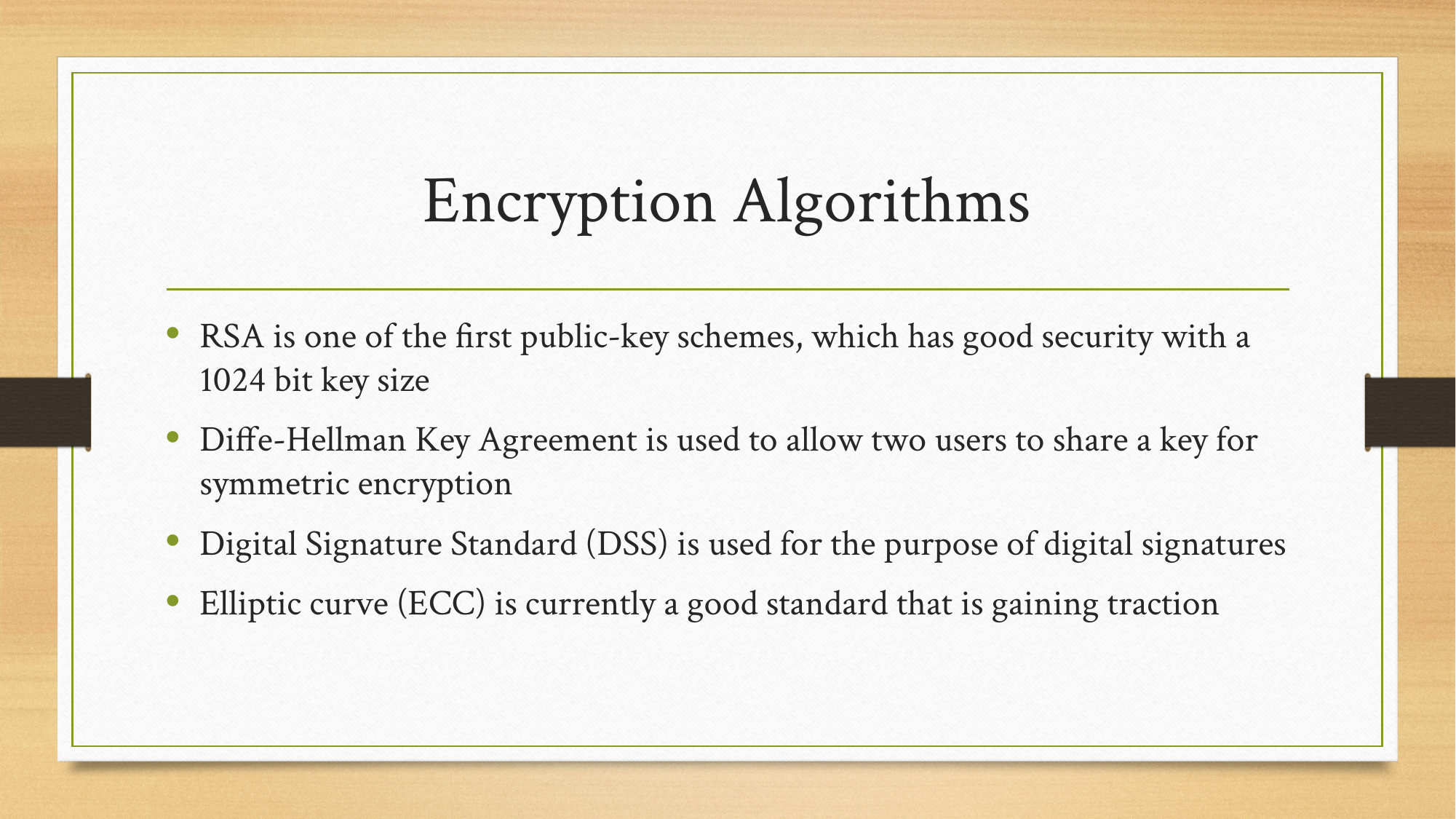

# Encryption Algorithms
RSA is one of the first public-key schemes, which has good security with a 1024 bit key size
Diffe-Hellman Key Agreement is used to allow two users to share a key for symmetric encryption
Digital Signature Standard (DSS) is used for the purpose of digital signatures
Elliptic curve (ECC) is currently a good standard that is gaining traction